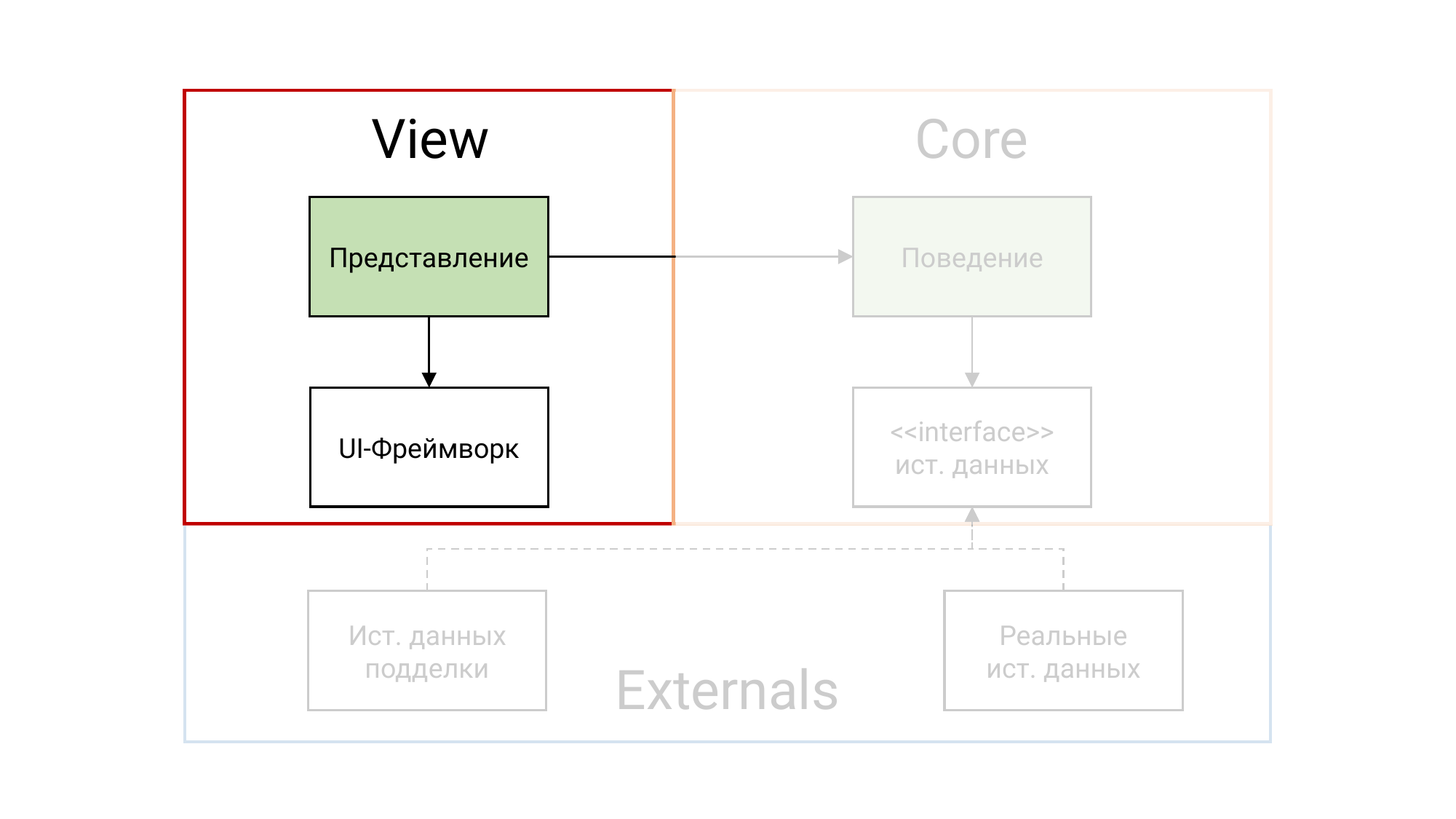

Core
Поведение
<<interface>>
ист. данных
View
Представление
UI-Фреймворк

Ист. данных подделки
Реальные
ист. данных
Externals